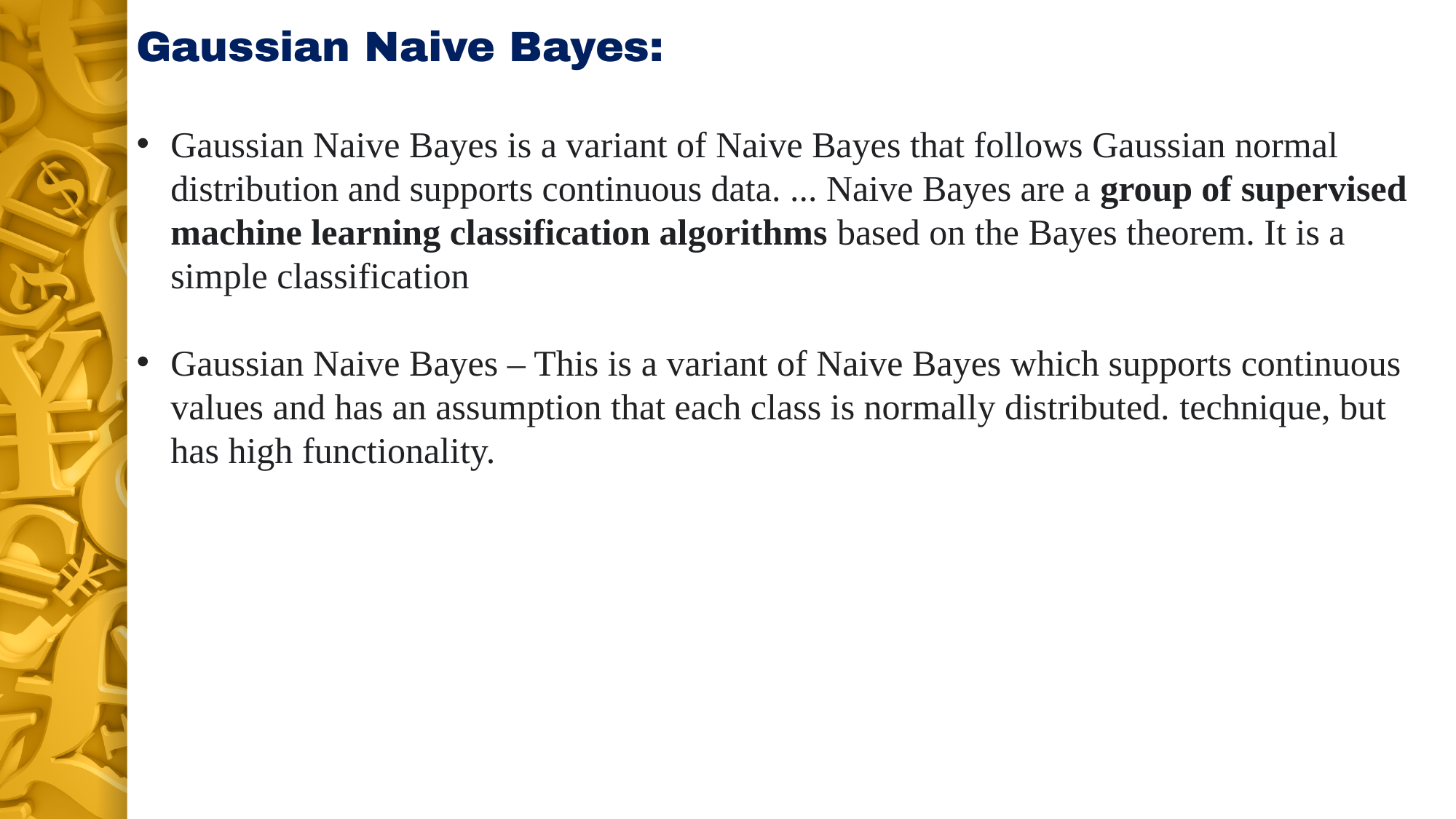

Gaussian Naive Bayes:

Gaussian Naive Bayes is a variant of Naive Bayes that follows Gaussian normal distribution and supports continuous data. ... Naive Bayes are a group of supervised machine learning classification algorithms based on the Bayes theorem. It is a simple classification

Gaussian Naive Bayes – This is a variant of Naive Bayes which supports continuous values and has an assumption that each class is normally distributed. technique, but has high functionality.